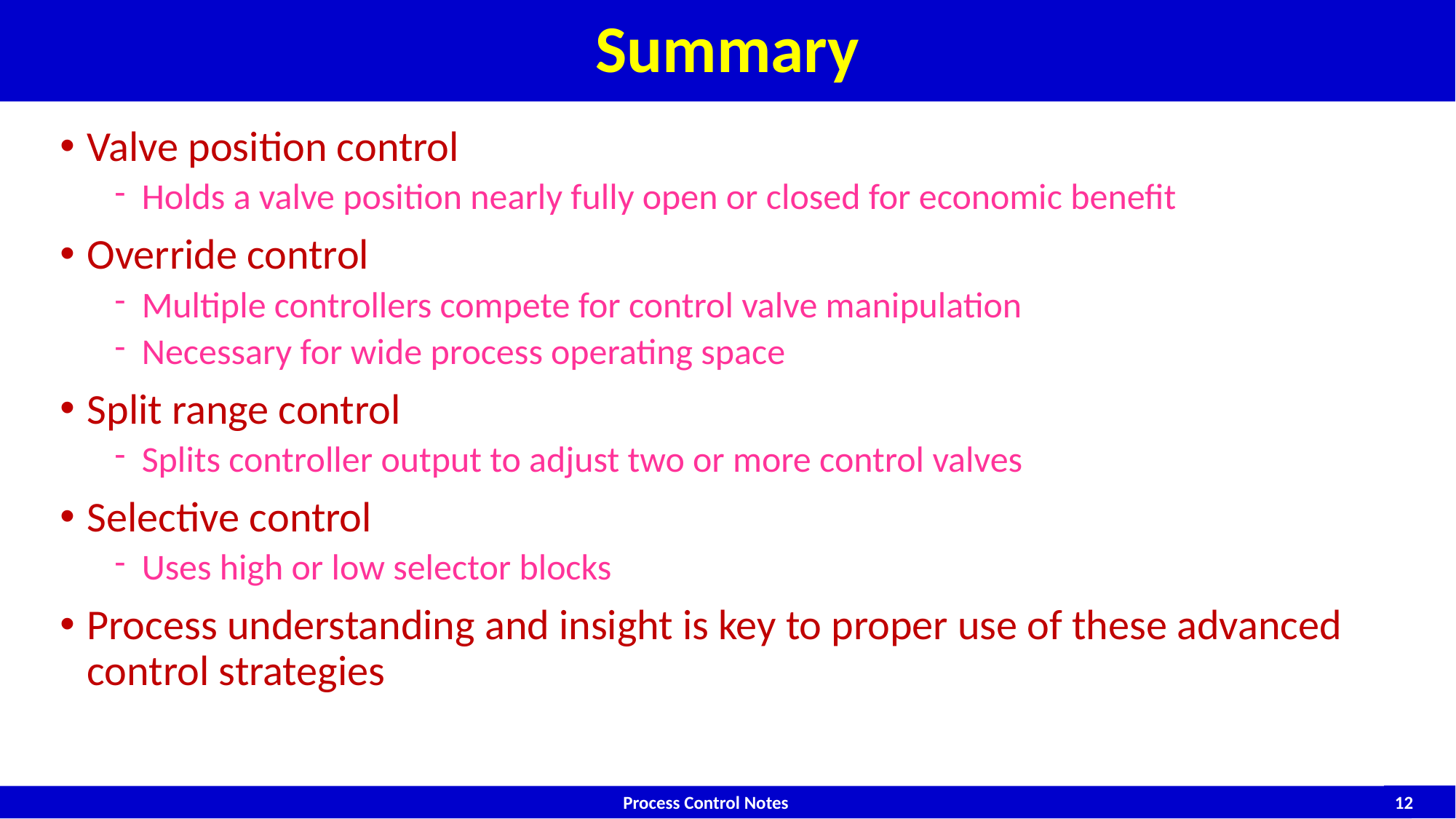

# Summary
Valve position control
Holds a valve position nearly fully open or closed for economic benefit
Override control
Multiple controllers compete for control valve manipulation
Necessary for wide process operating space
Split range control
Splits controller output to adjust two or more control valves
Selective control
Uses high or low selector blocks
Process understanding and insight is key to proper use of these advanced control strategies